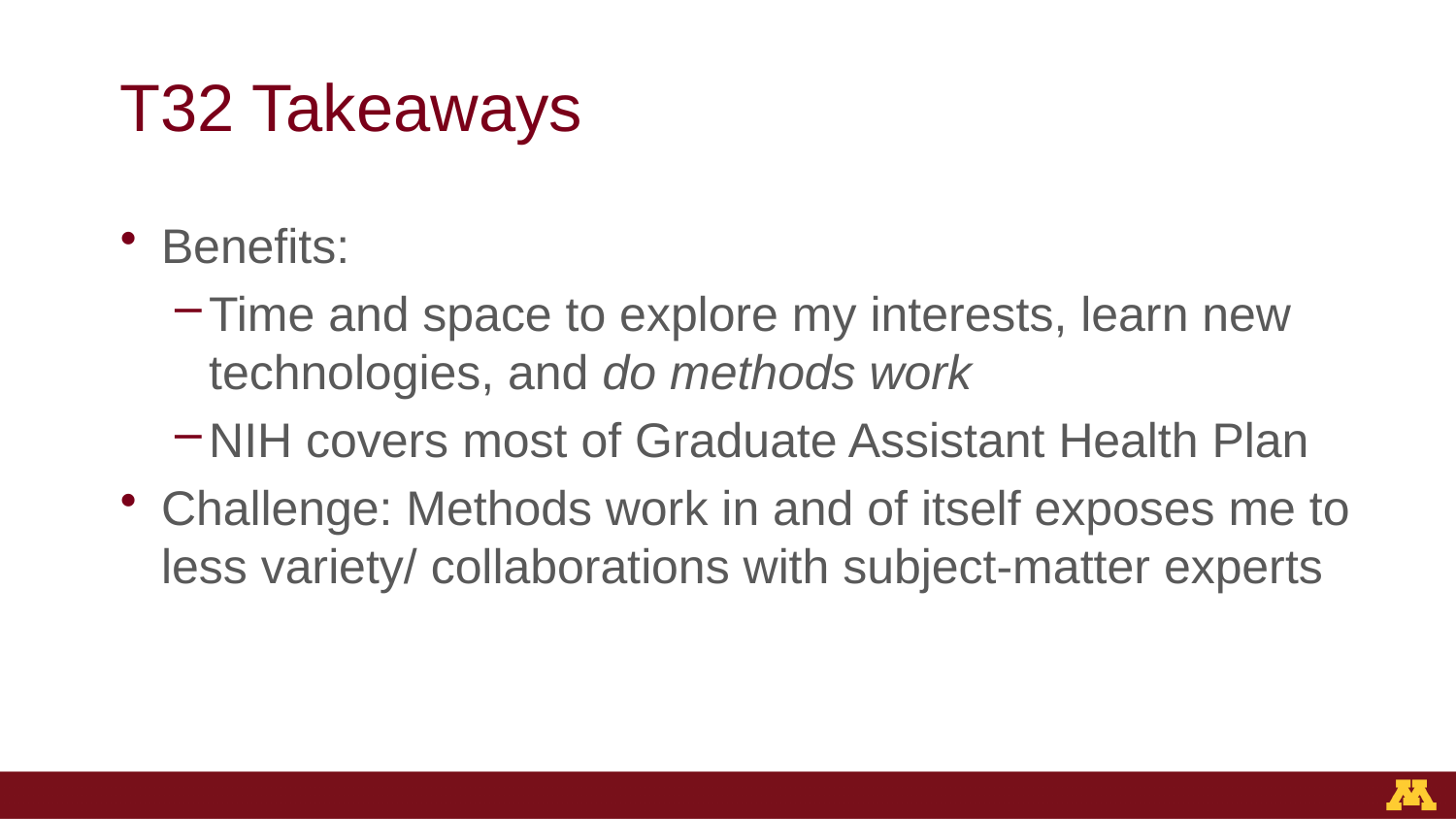

# T32 Takeaways
Benefits:
Time and space to explore my interests, learn new technologies, and do methods work
NIH covers most of Graduate Assistant Health Plan
Challenge: Methods work in and of itself exposes me to less variety/ collaborations with subject-matter experts